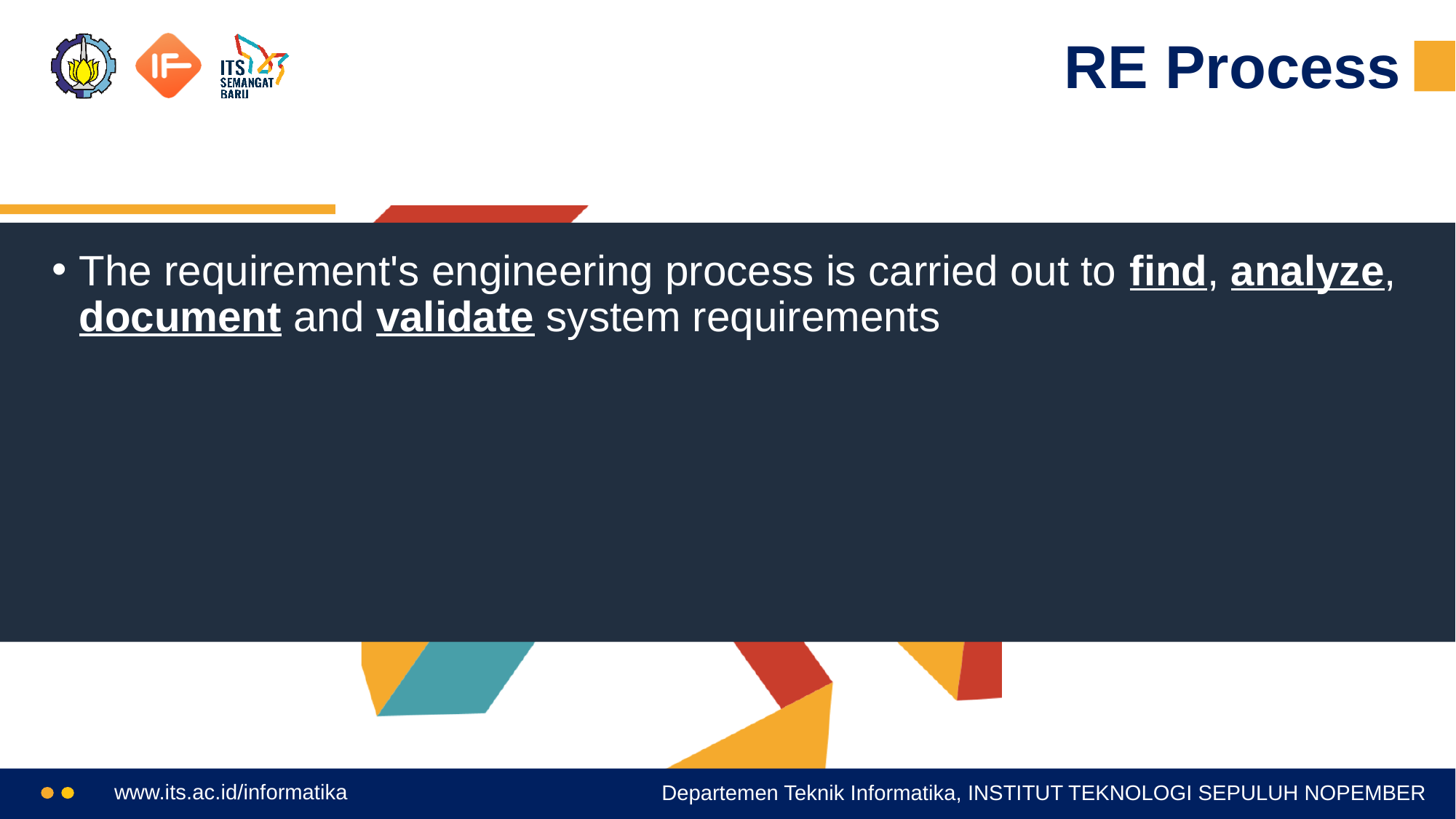

# RE Process
The requirement's engineering process is carried out to find, analyze, document and validate system requirements